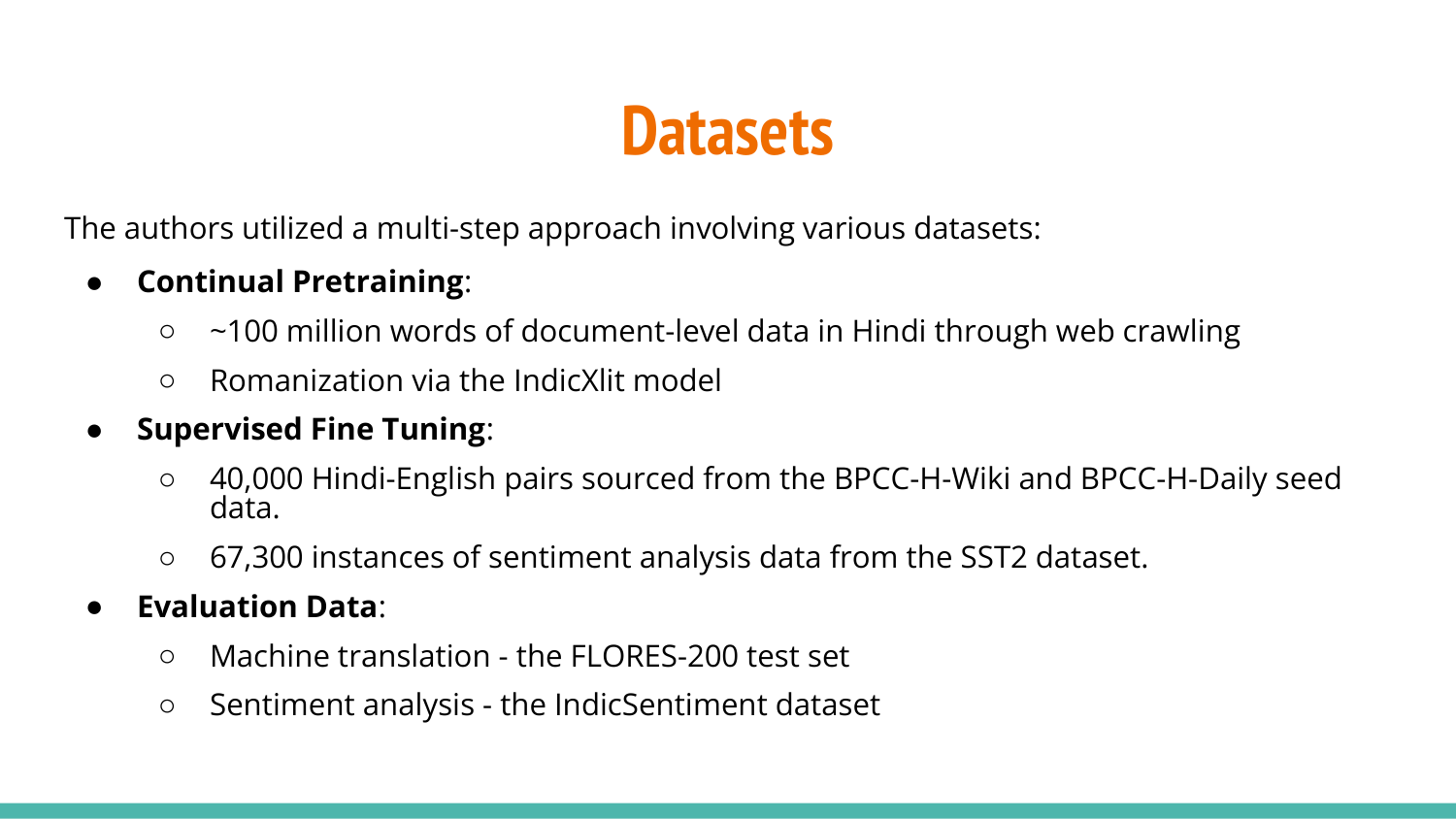

# Datasets
The authors utilized a multi-step approach involving various datasets:
Continual Pretraining:
~100 million words of document-level data in Hindi through web crawling
Romanization via the IndicXlit model
Supervised Fine Tuning:
40,000 Hindi-English pairs sourced from the BPCC-H-Wiki and BPCC-H-Daily seed data.
67,300 instances of sentiment analysis data from the SST2 dataset.
Evaluation Data:
Machine translation - the FLORES-200 test set
Sentiment analysis - the IndicSentiment dataset